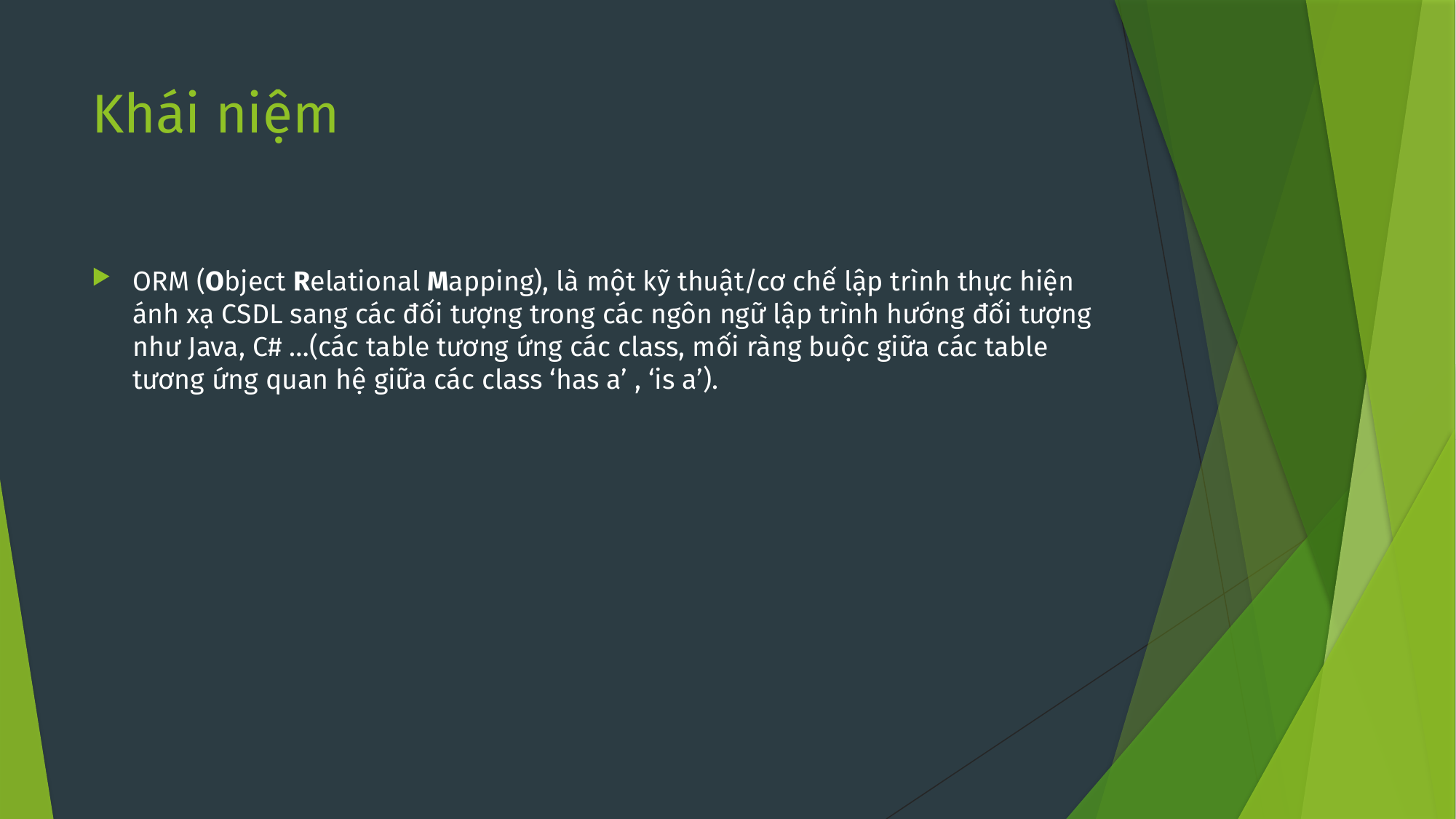

# Khái niệm
ORM (Object Relational Mapping), là một kỹ thuật/cơ chế lập trình thực hiện ánh xạ CSDL sang các đối tượng trong các ngôn ngữ lập trình hướng đối tượng như Java, C# …(các table tương ứng các class, mối ràng buộc giữa các table tương ứng quan hệ giữa các class ‘has a’ , ‘is a’).